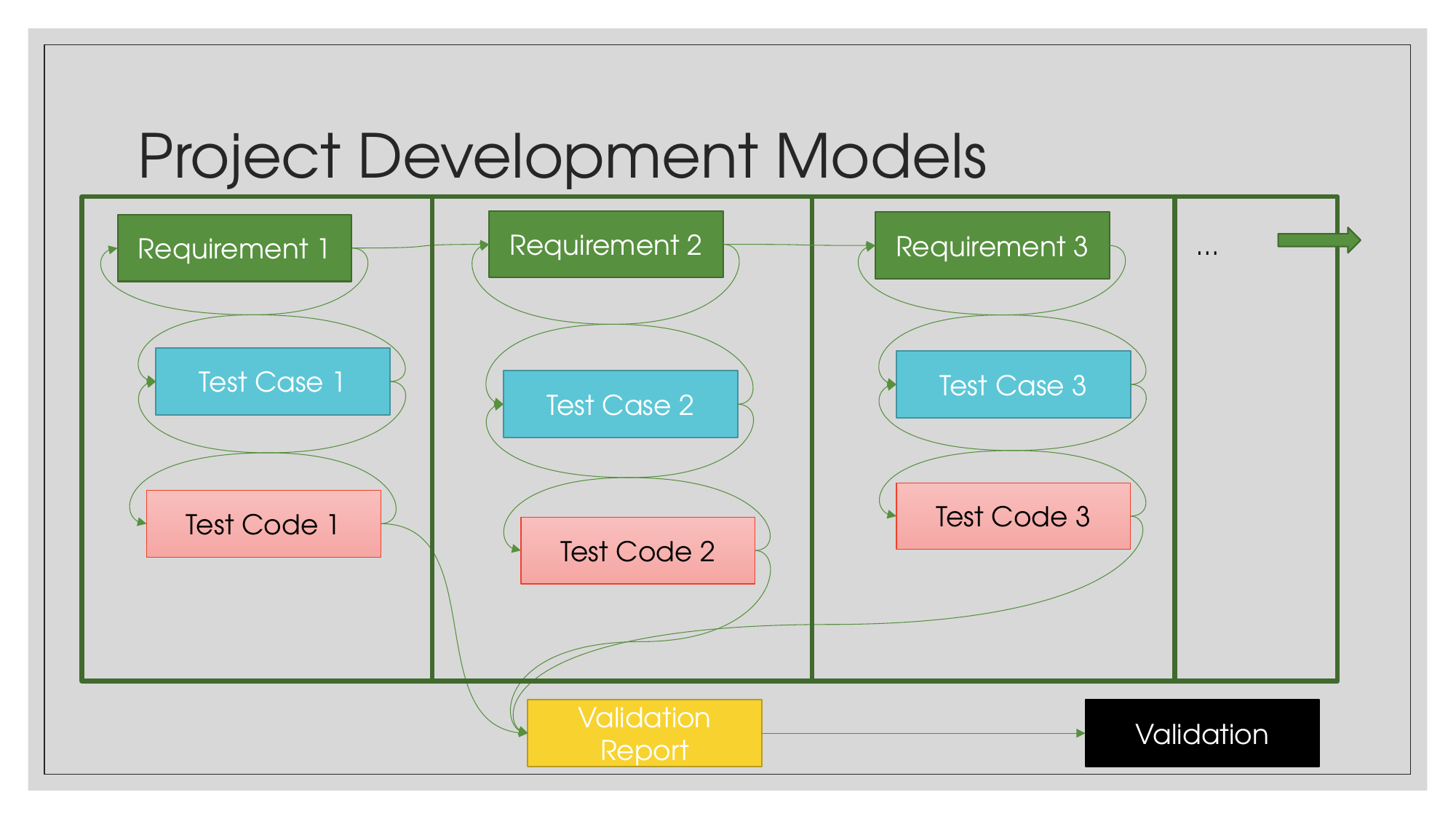

# Project Development Models

Requirement 2
Requirement 3
Requirement 1
…

Test Case 1
Test Case 3
Test Case 2
Test Code 3
Test Code 1
Test Code 2
Validation Report
Validation